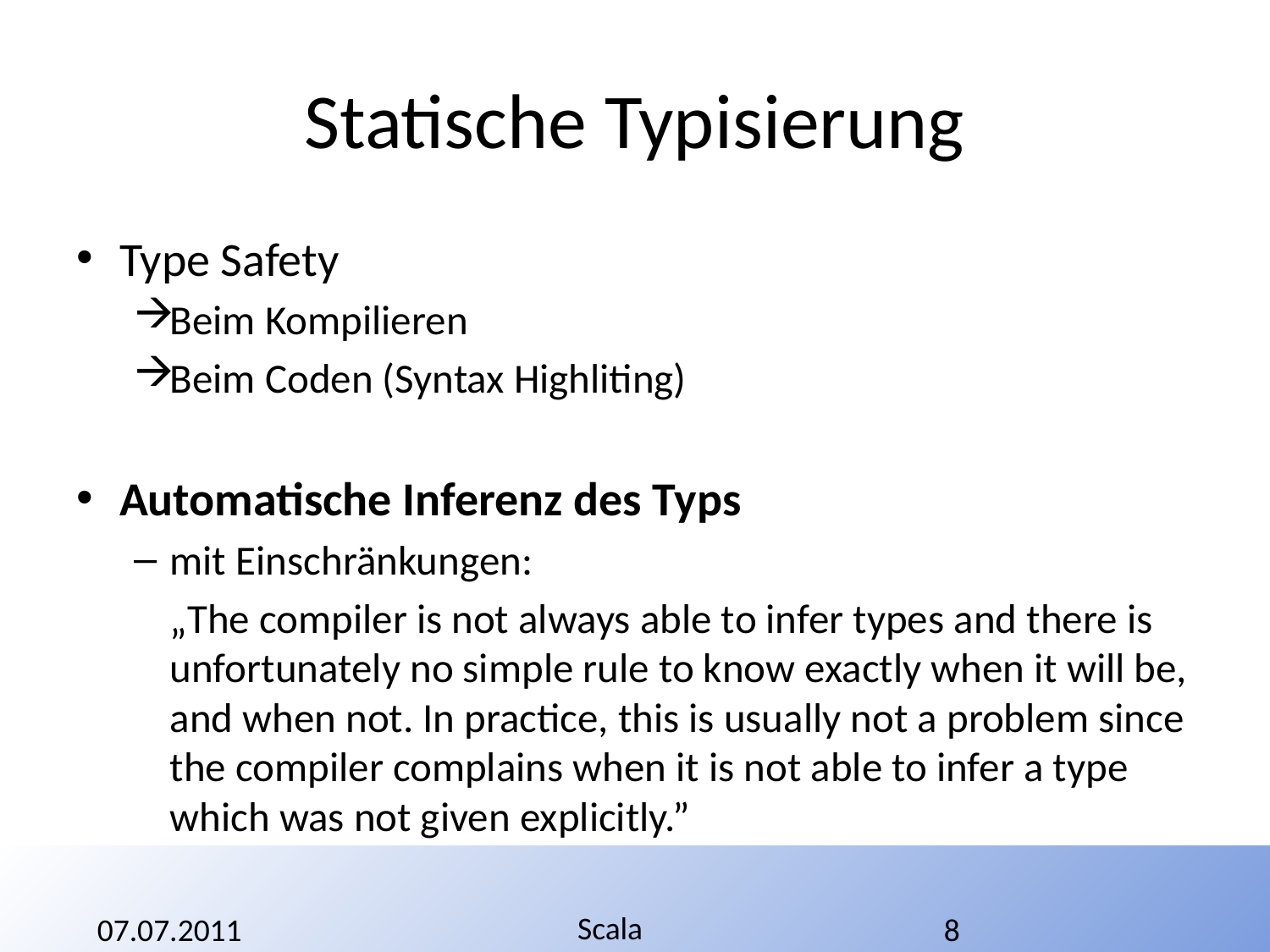

# Statische Typisierung
Type Safety
Beim Kompilieren
Beim Coden (Syntax Highliting)

Automatische Inferenz des Typs
mit Einschränkungen:
	„The compiler is not always able to infer types and there is unfortunately no simple rule to know exactly when it will be, and when not. In practice, this is usually not a problem since the compiler complains when it is not able to infer a type which was not given explicitly.”